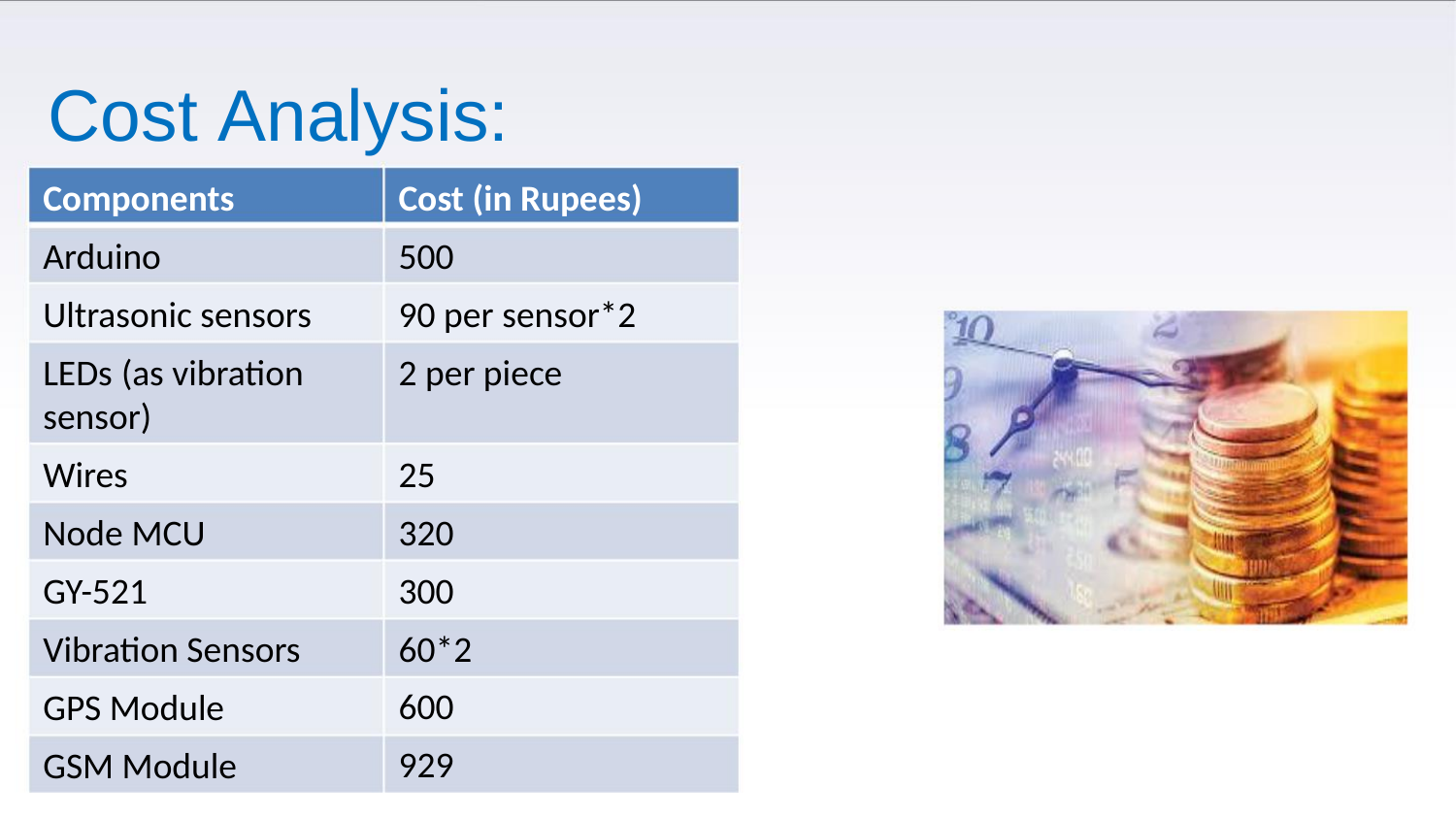

Cost Analysis:
Components
Arduino
Cost (in Rupees)
500
Ultrasonic sensors
90 per sensor*2
2 per piece
LEDs (as vibration
sensor)
Wires
25
Node MCU
GY-521
320
300
60*2
600
929
Vibration Sensors
GPS Module
GSM Module